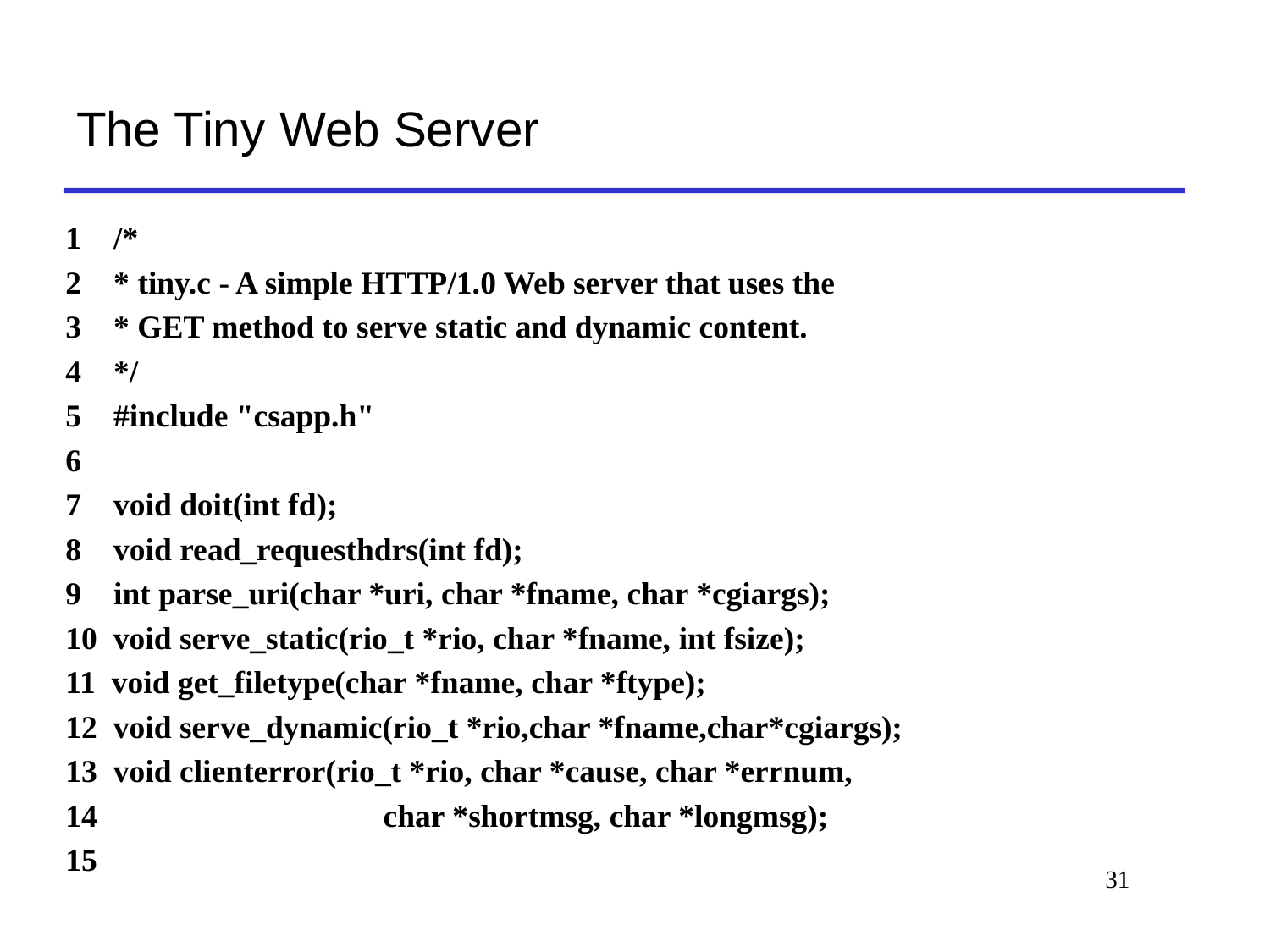

# The Tiny Web Server
1    /*
2    * tiny.c - A simple HTTP/1.0 Web server that uses the
3    * GET method to serve static and dynamic content.
4    */
5    #include "csapp.h"
6
7    void doit(int fd);
8    void read_requesthdrs(int fd);
9    int parse_uri(char *uri, char *fname, char *cgiargs);
10  void serve_static(rio_t *rio, char *fname, int fsize);
11  void get_filetype(char *fname, char *ftype);
12  void serve_dynamic(rio_t *rio,char *fname,char*cgiargs);
13  void clienterror(rio_t *rio, char *cause, char *errnum,
14  		  char *shortmsg, char *longmsg);
15
31